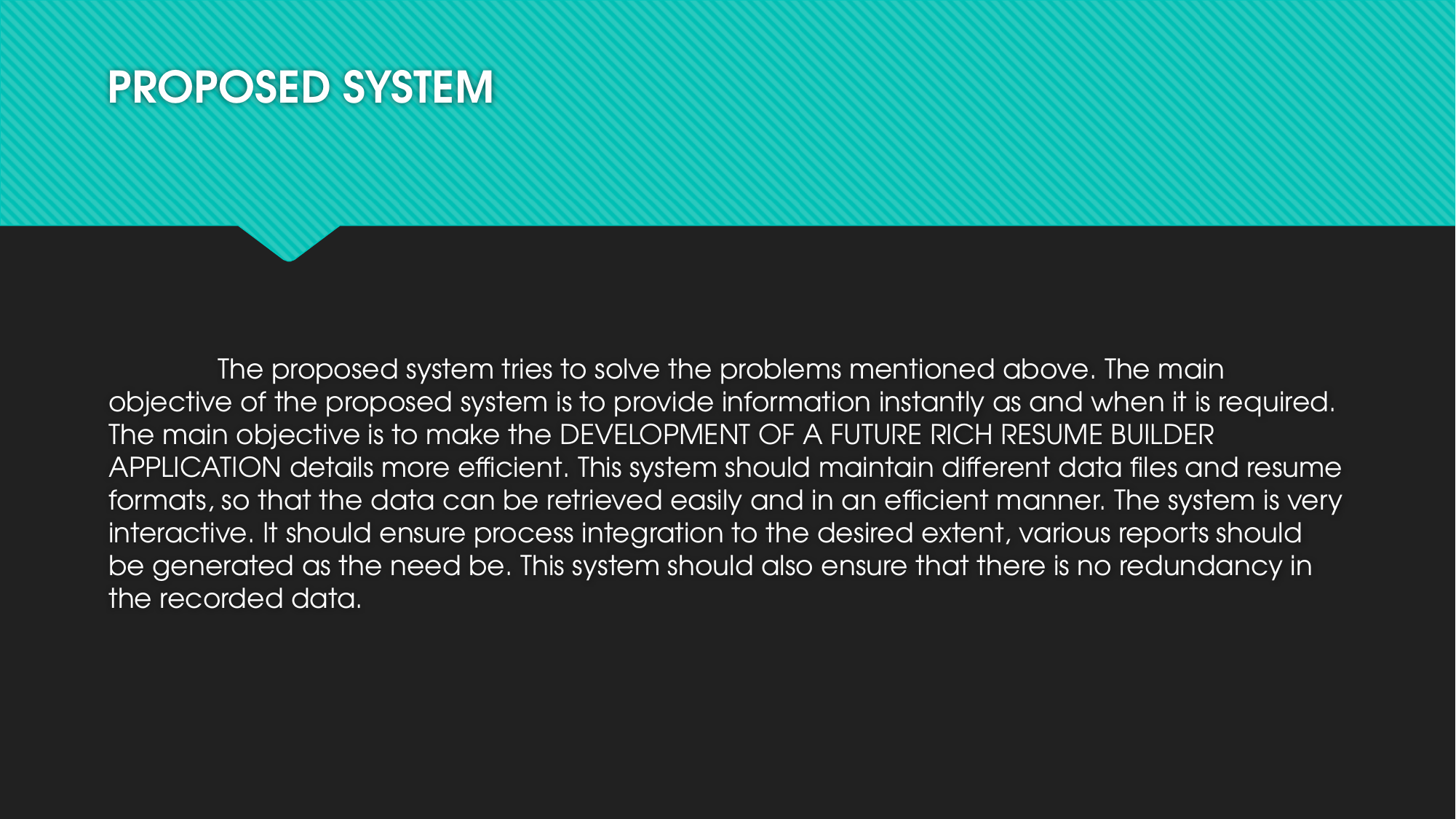

# PROPOSED SYSTEM

	The proposed system tries to solve the problems mentioned above. The main objective of the proposed system is to provide information instantly as and when it is required. The main objective is to make the DEVELOPMENT OF A FUTURE RICH RESUME BUILDER APPLICATION details more efficient. This system should maintain different data files and resume formats, so that the data can be retrieved easily and in an efficient manner. The system is very interactive. It should ensure process integration to the desired extent, various reports should be generated as the need be. This system should also ensure that there is no redundancy in the recorded data.